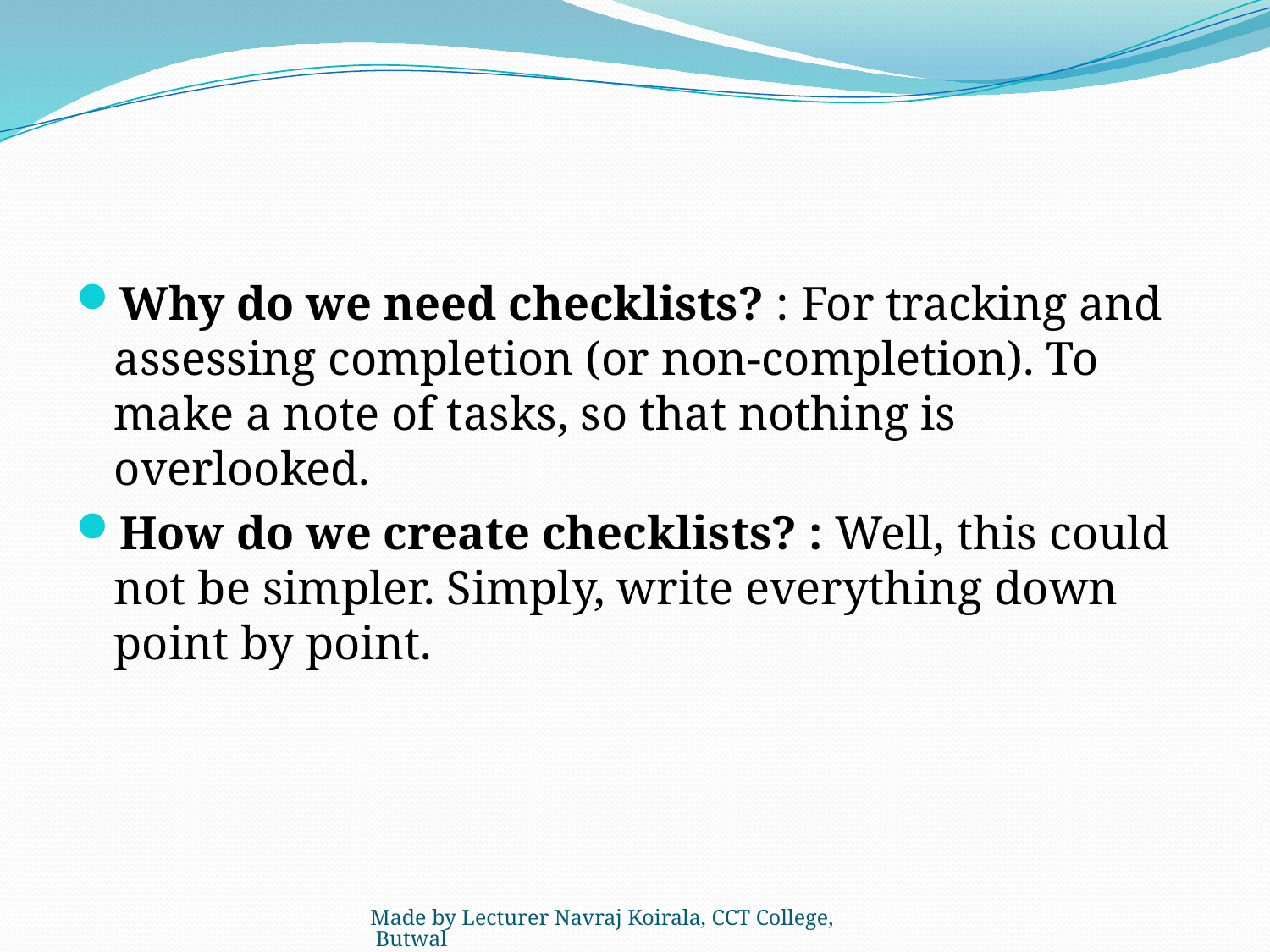

#
Why do we need checklists? : For tracking and assessing completion (or non-completion). To make a note of tasks, so that nothing is overlooked.
How do we create checklists? : Well, this could not be simpler. Simply, write everything down point by point.

Made by Lecturer Navraj Koirala, CCT College, Butwal